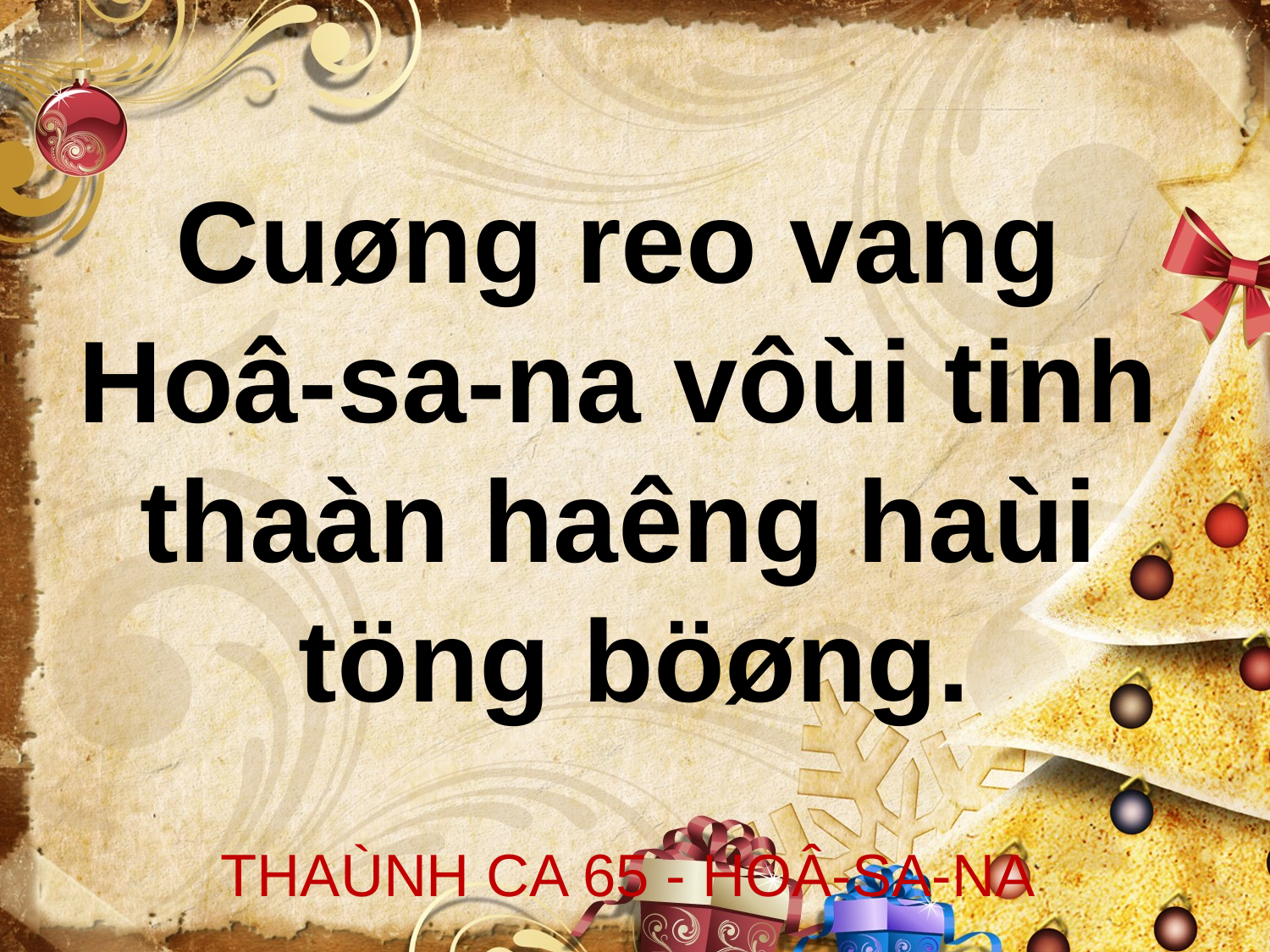

Cuøng reo vang
Hoâ-sa-na vôùi tinh
thaàn haêng haùi
töng böøng.
THAÙNH CA 65 - HOÂ-SA-NA